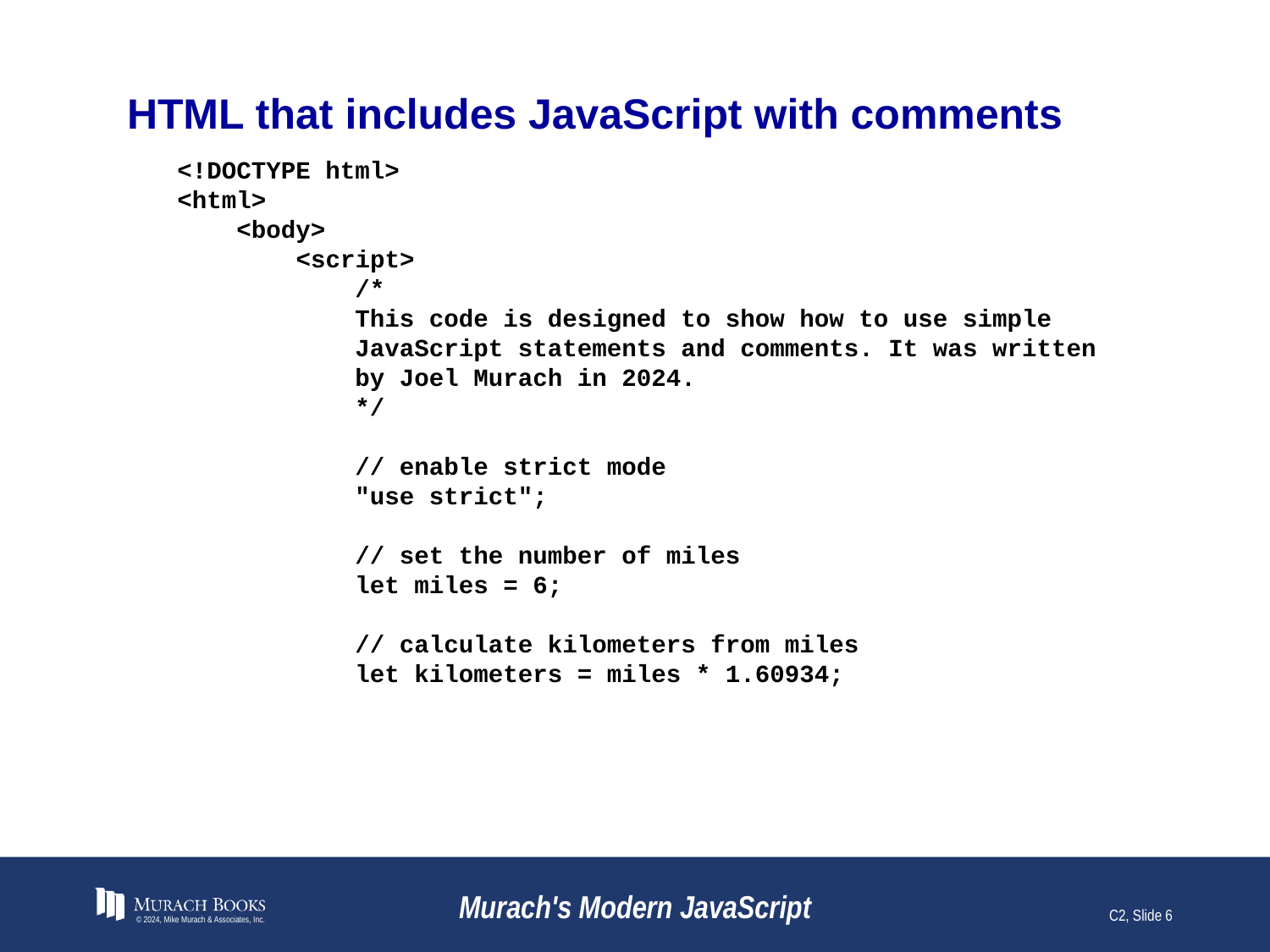

# HTML that includes JavaScript with comments
<!DOCTYPE html>
<html>
    <body>
        <script>
            /*
            This code is designed to show how to use simple
            JavaScript statements and comments. It was written
            by Joel Murach in 2024.
            */

            // enable strict mode
            "use strict";

            // set the number of miles
            let miles = 6;

            // calculate kilometers from miles
            let kilometers = miles * 1.60934;

© 2024, Mike Murach & Associates, Inc.
Murach's Modern JavaScript

C2, Slide 6